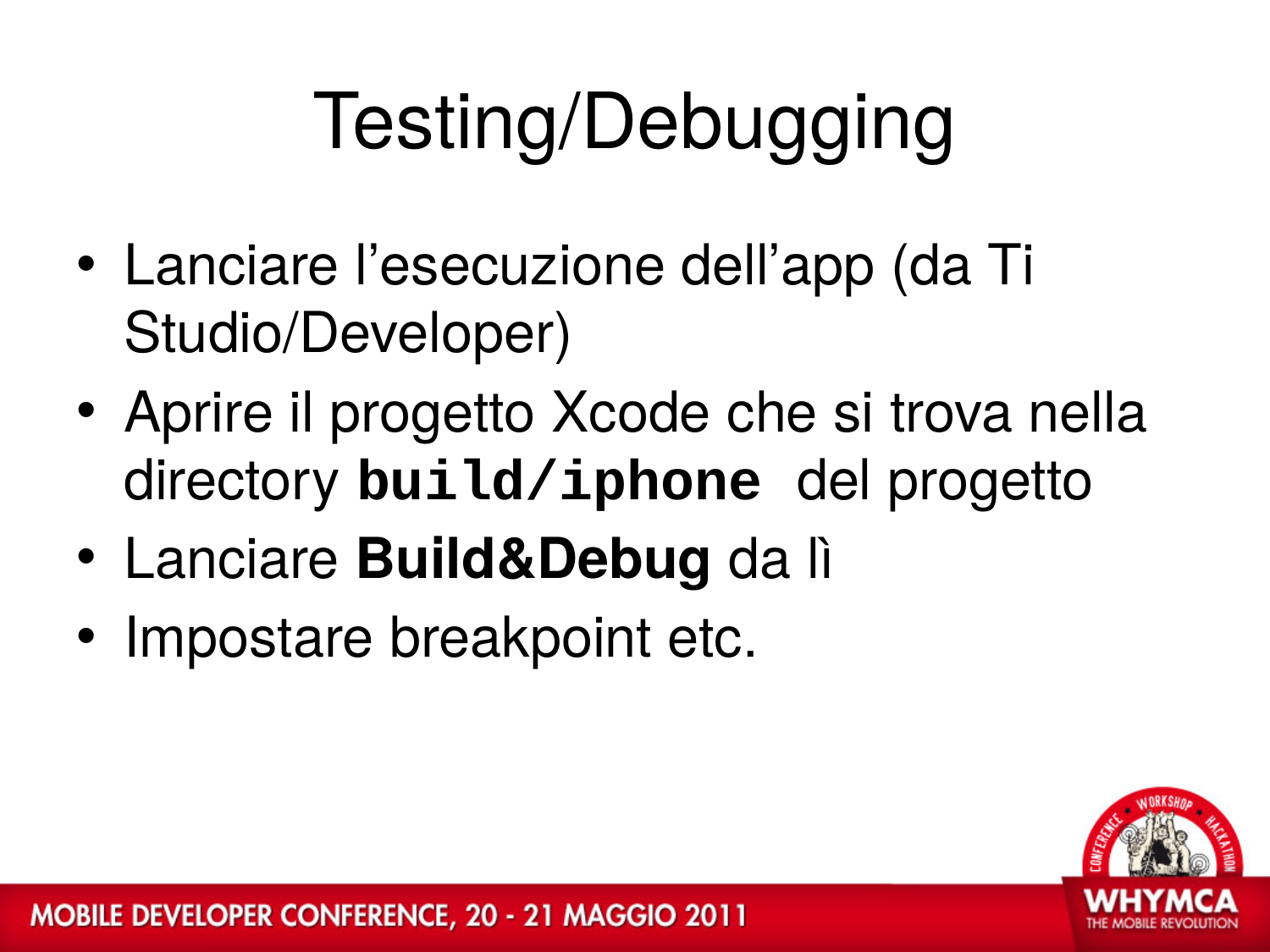

# Testing/Debugging
Lanciare l’esecuzione dell’app (da Ti Studio/Developer)
Aprire il progetto Xcode che si trova nella directory build/iphone del progetto
Lanciare Build&Debug da lì
Impostare breakpoint etc.